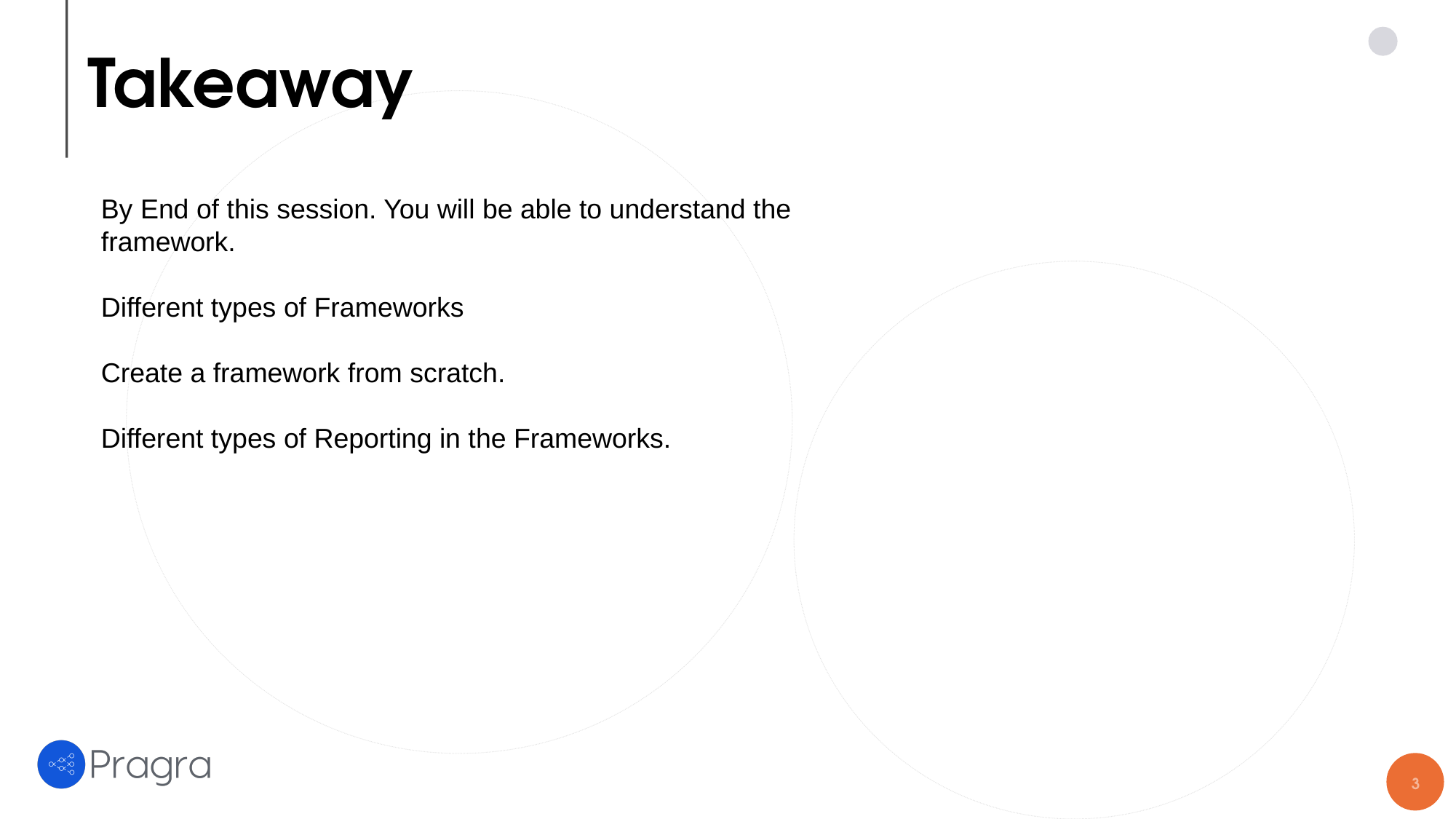

# Takeaway
By End of this session. You will be able to understand the framework.

Different types of Frameworks

Create a framework from scratch.

Different types of Reporting in the Frameworks.